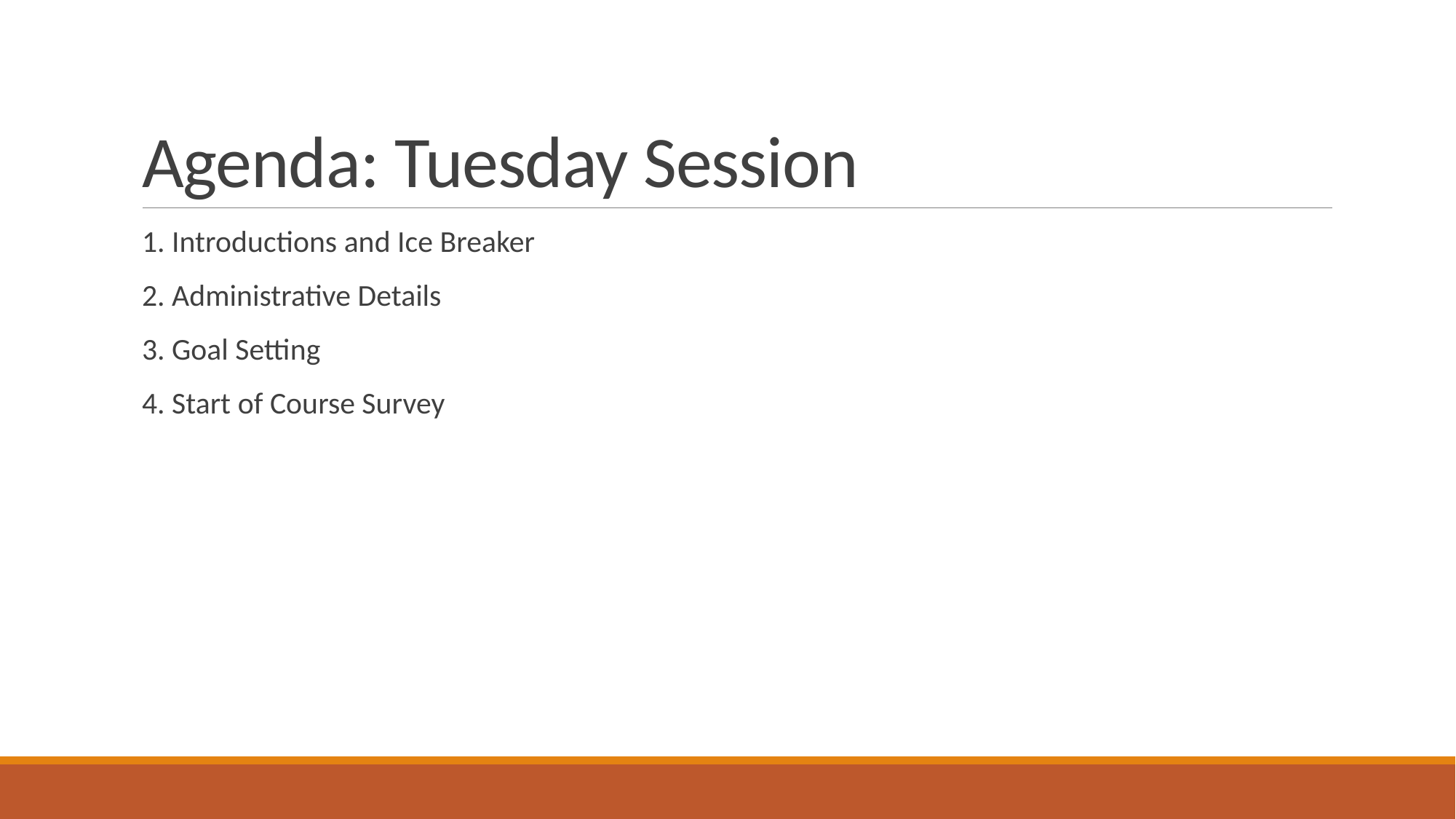

# Agenda: Tuesday Session
1. Introductions and Ice Breaker
2. Administrative Details
3. Goal Setting
4. Start of Course Survey